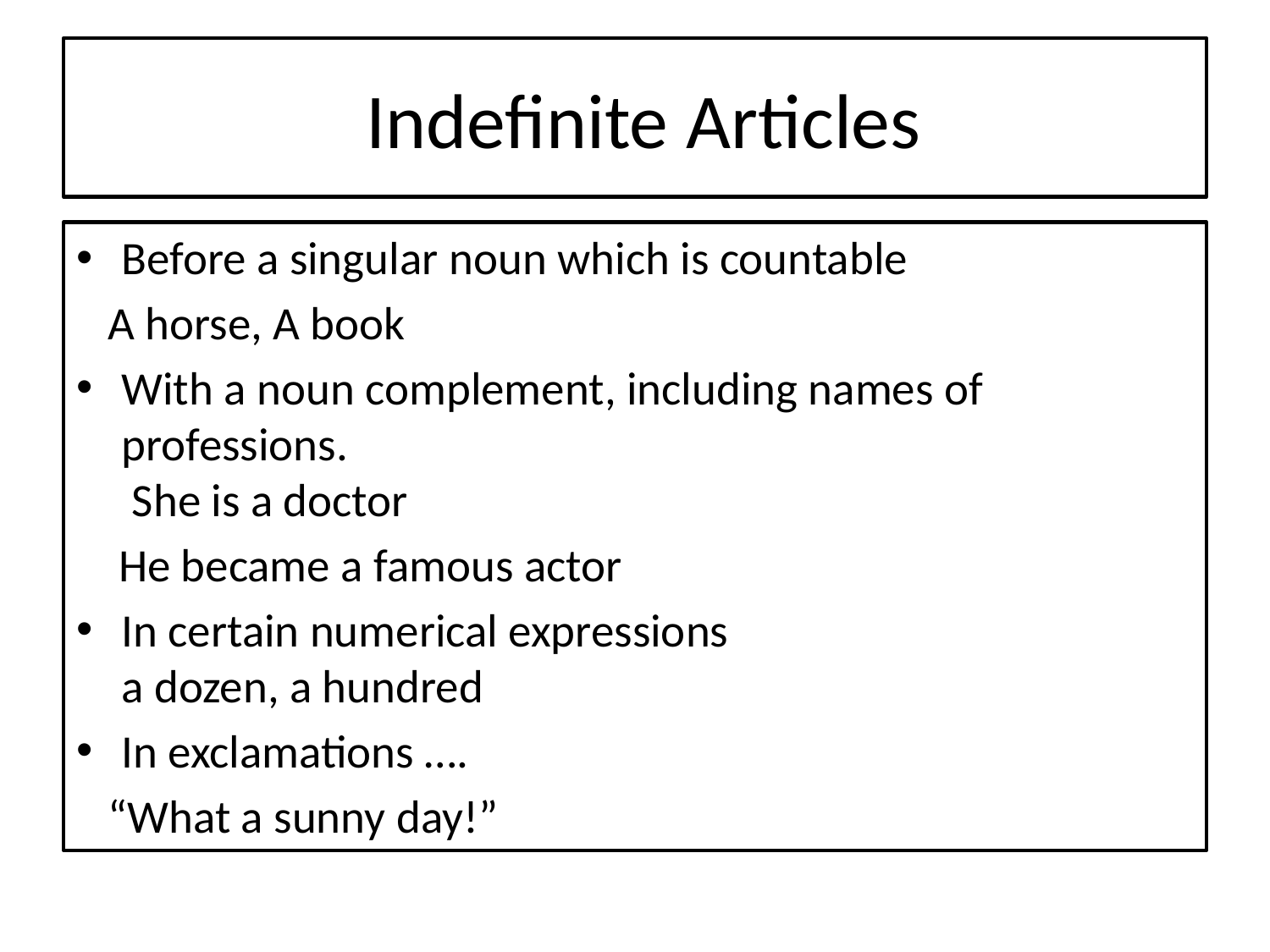

# Indefinite Articles
Before a singular noun which is countable
   A horse, A book
With a noun complement, including names of professions.
 She is a doctor
    He became a famous actor
In certain numerical expressions
a dozen, a hundred
In exclamations ….
   “What a sunny day!”